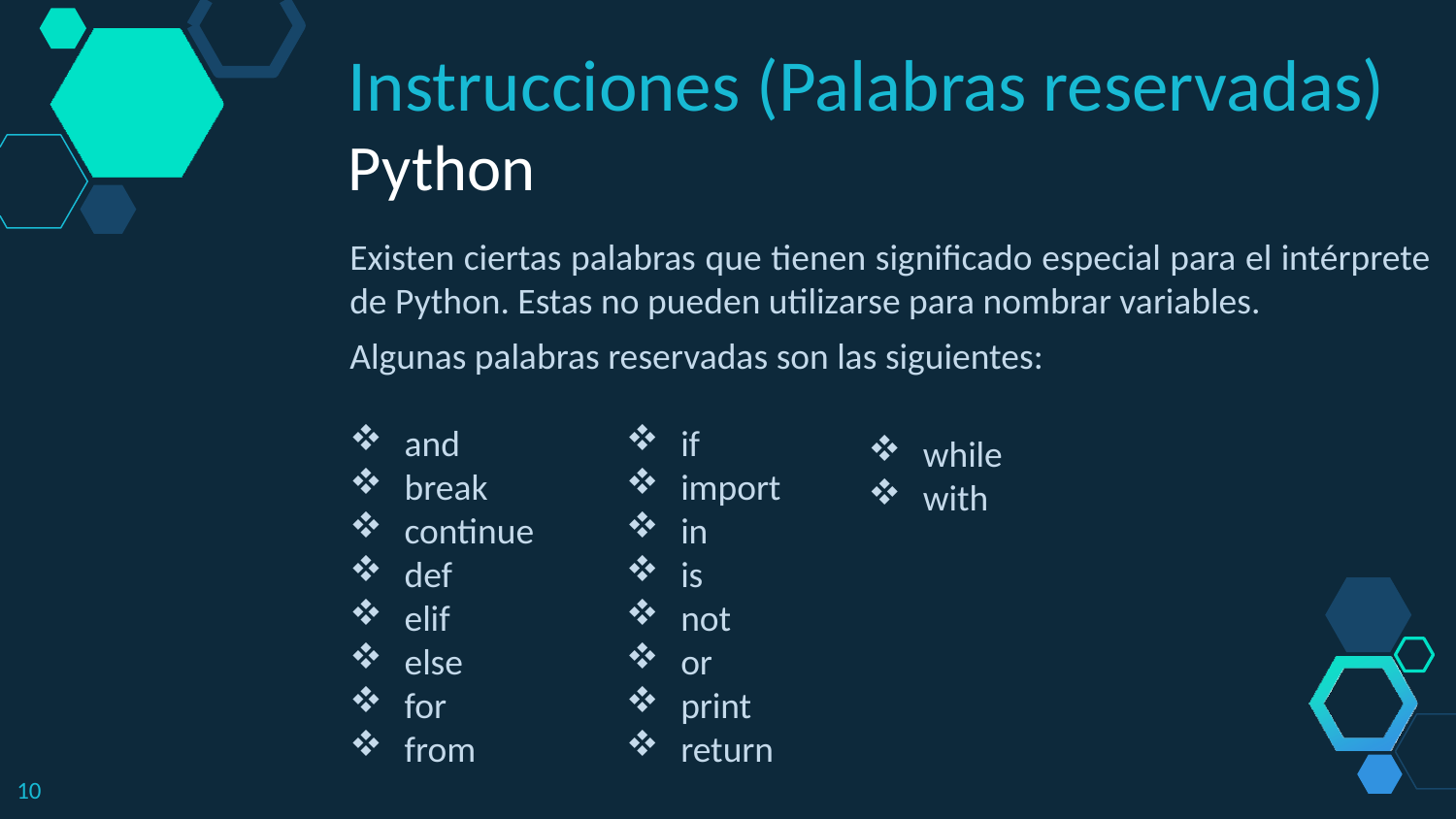

Instrucciones (Palabras reservadas)
Python

Existen ciertas palabras que tienen significado especial para el intérprete de Python. Estas no pueden utilizarse para nombrar variables.
Algunas palabras reservadas son las siguientes:

and
break
continue
def
elif
else
for
from

if
import
in
is
not
or
print
return
while
with

10